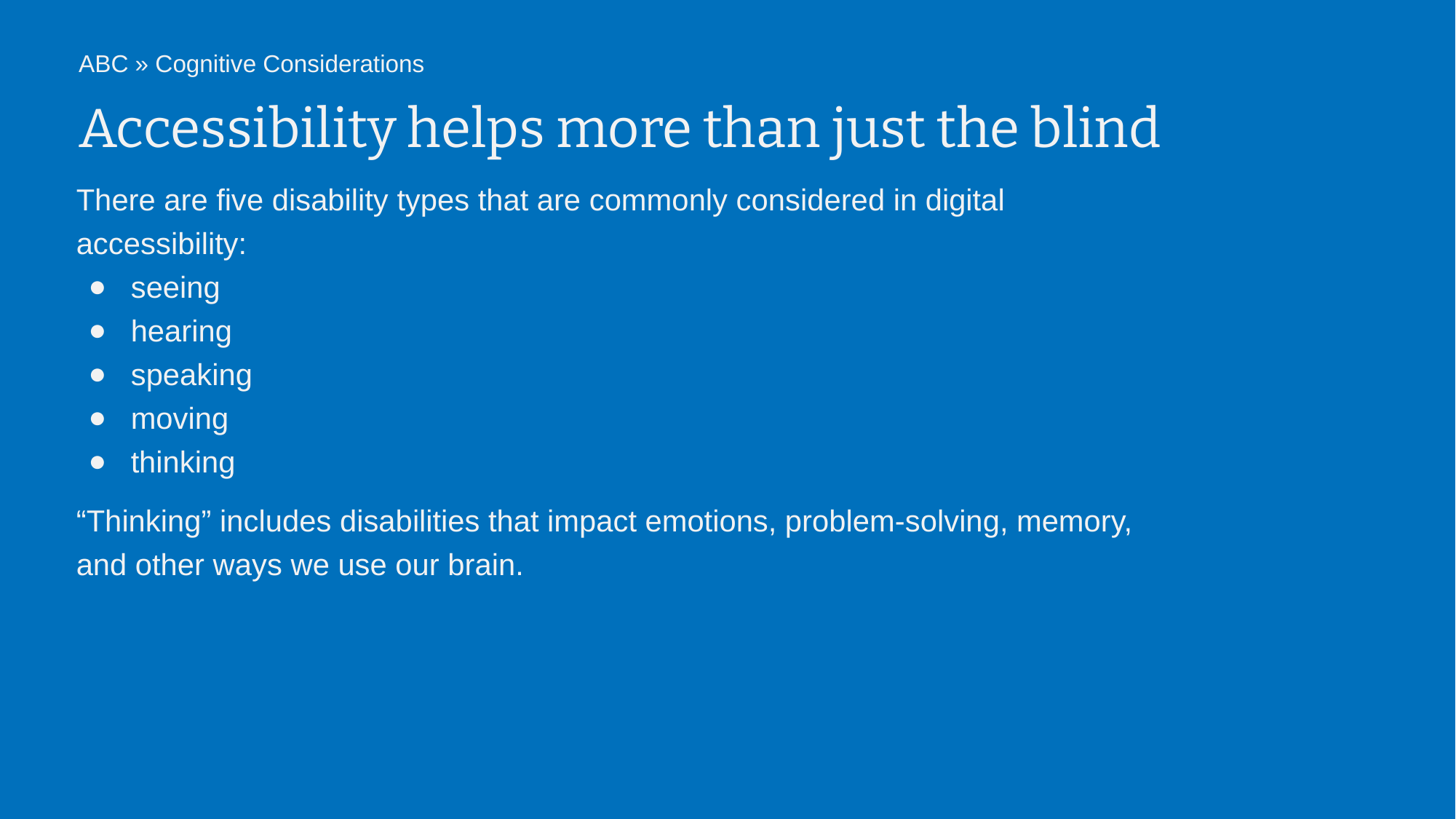

ABC » Cognitive Considerations
# Accessibility helps more than just the blind
There are five disability types that are commonly considered in digital accessibility:
seeing
hearing
speaking
moving
thinking
“Thinking” includes disabilities that impact emotions, problem-solving, memory, and other ways we use our brain.